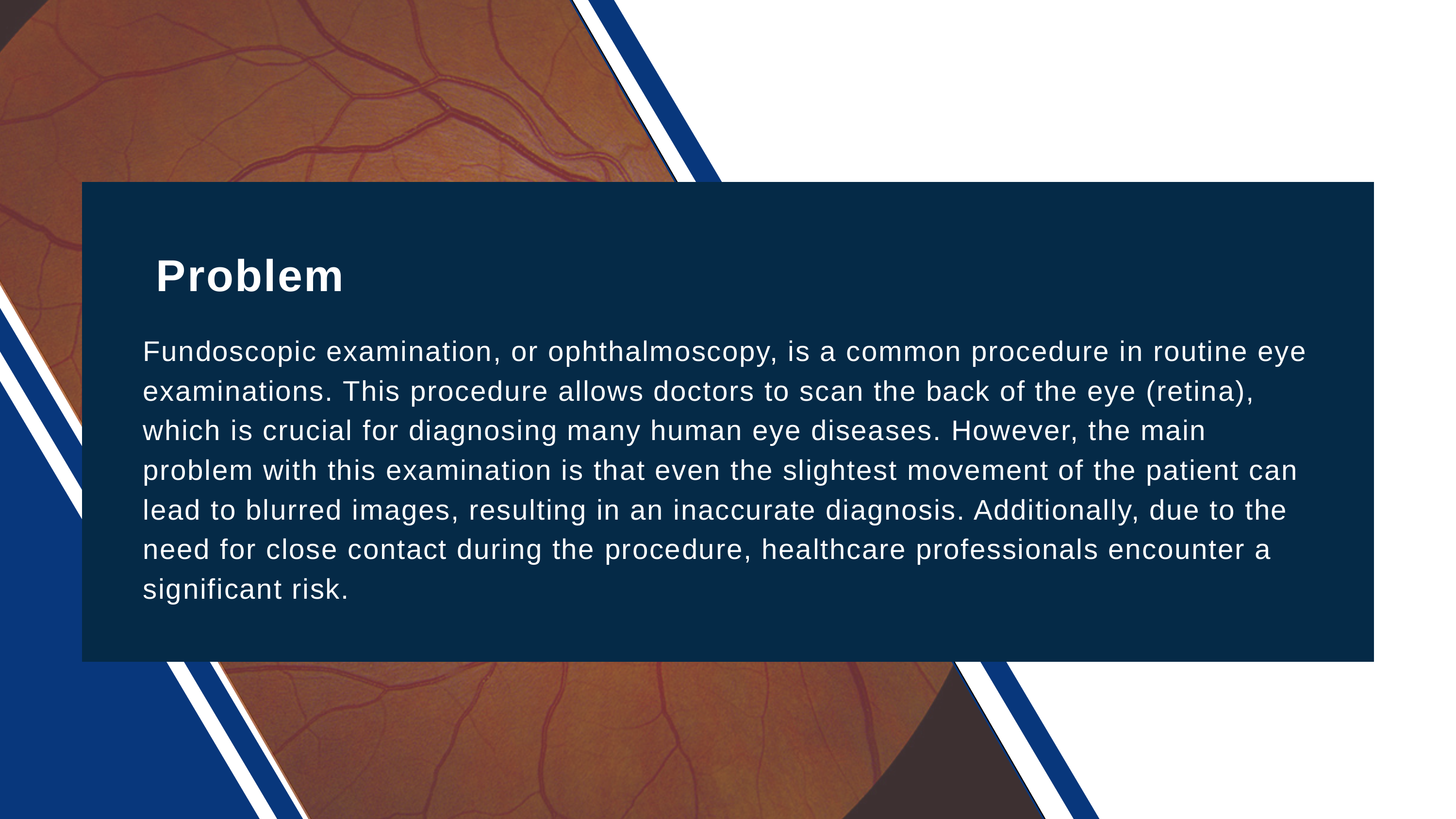

Problem

Fundoscopic examination, or ophthalmoscopy, is a common procedure in routine eye examinations. This procedure allows doctors to scan the back of the eye (retina), which is crucial for diagnosing many human eye diseases. However, the main problem with this examination is that even the slightest movement of the patient can lead to blurred images, resulting in an inaccurate diagnosis. Additionally, due to the need for close contact during the procedure, healthcare professionals encounter a significant risk.